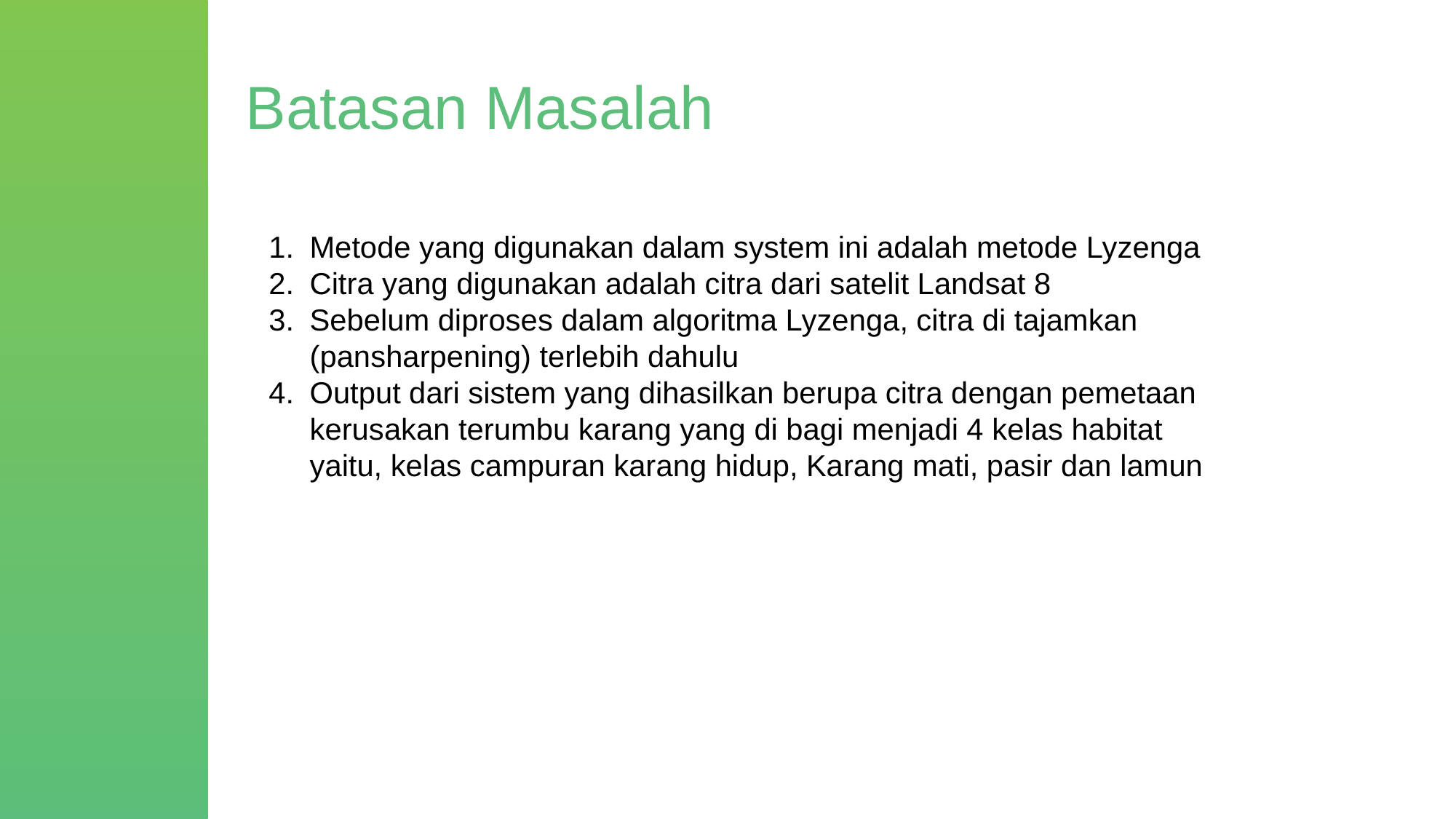

Batasan Masalah
Metode yang digunakan dalam system ini adalah metode Lyzenga
Citra yang digunakan adalah citra dari satelit Landsat 8
Sebelum diproses dalam algoritma Lyzenga, citra di tajamkan (pansharpening) terlebih dahulu
Output dari sistem yang dihasilkan berupa citra dengan pemetaan kerusakan terumbu karang yang di bagi menjadi 4 kelas habitat yaitu, kelas campuran karang hidup, Karang mati, pasir dan lamun